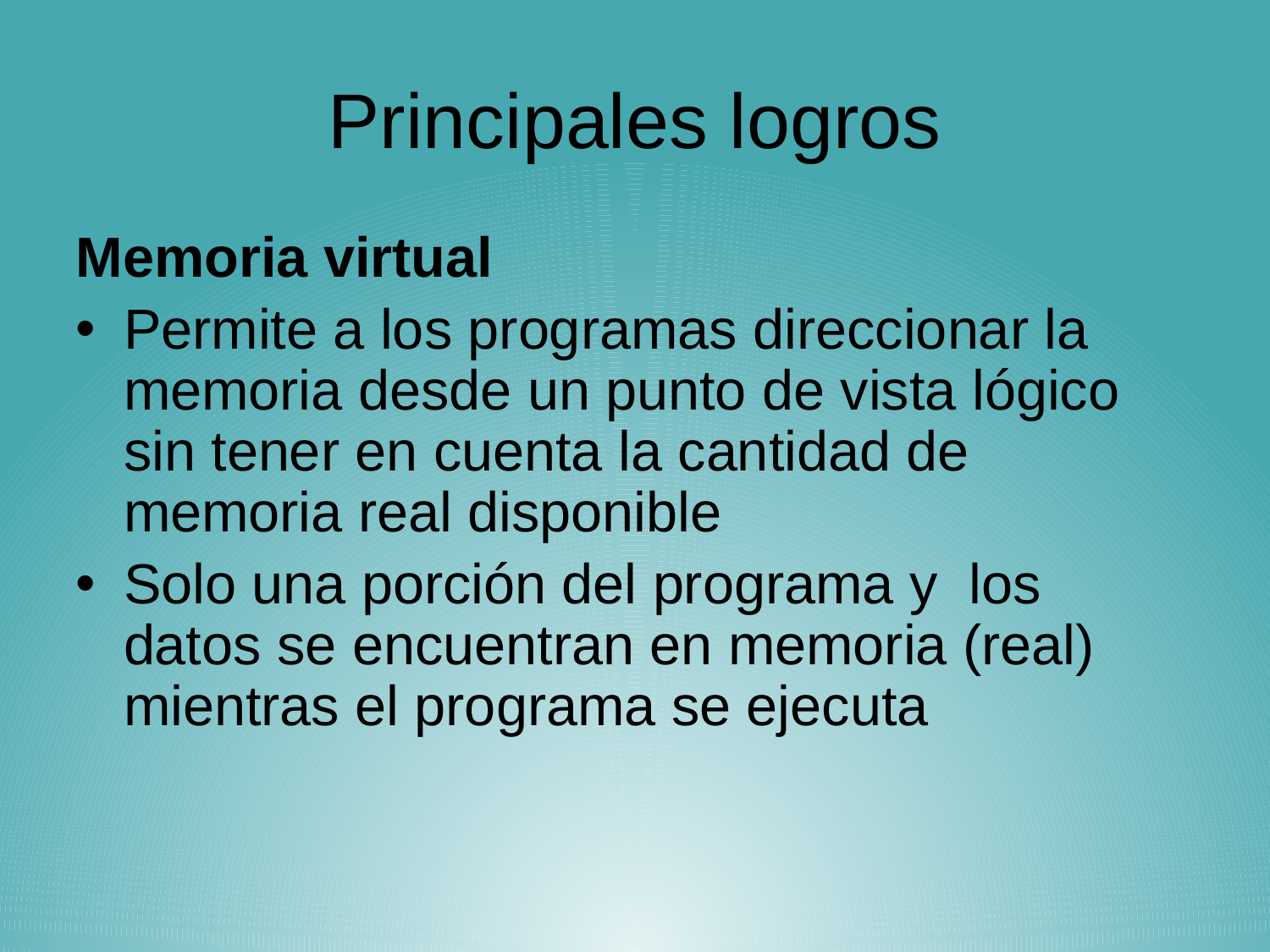

# Principales logros
Memoria virtual
Permite a los programas direccionar la memoria desde un punto de vista lógico sin tener en cuenta la cantidad de memoria real disponible
Solo una porción del programa y  los datos se encuentran en memoria (real) mientras el programa se ejecuta